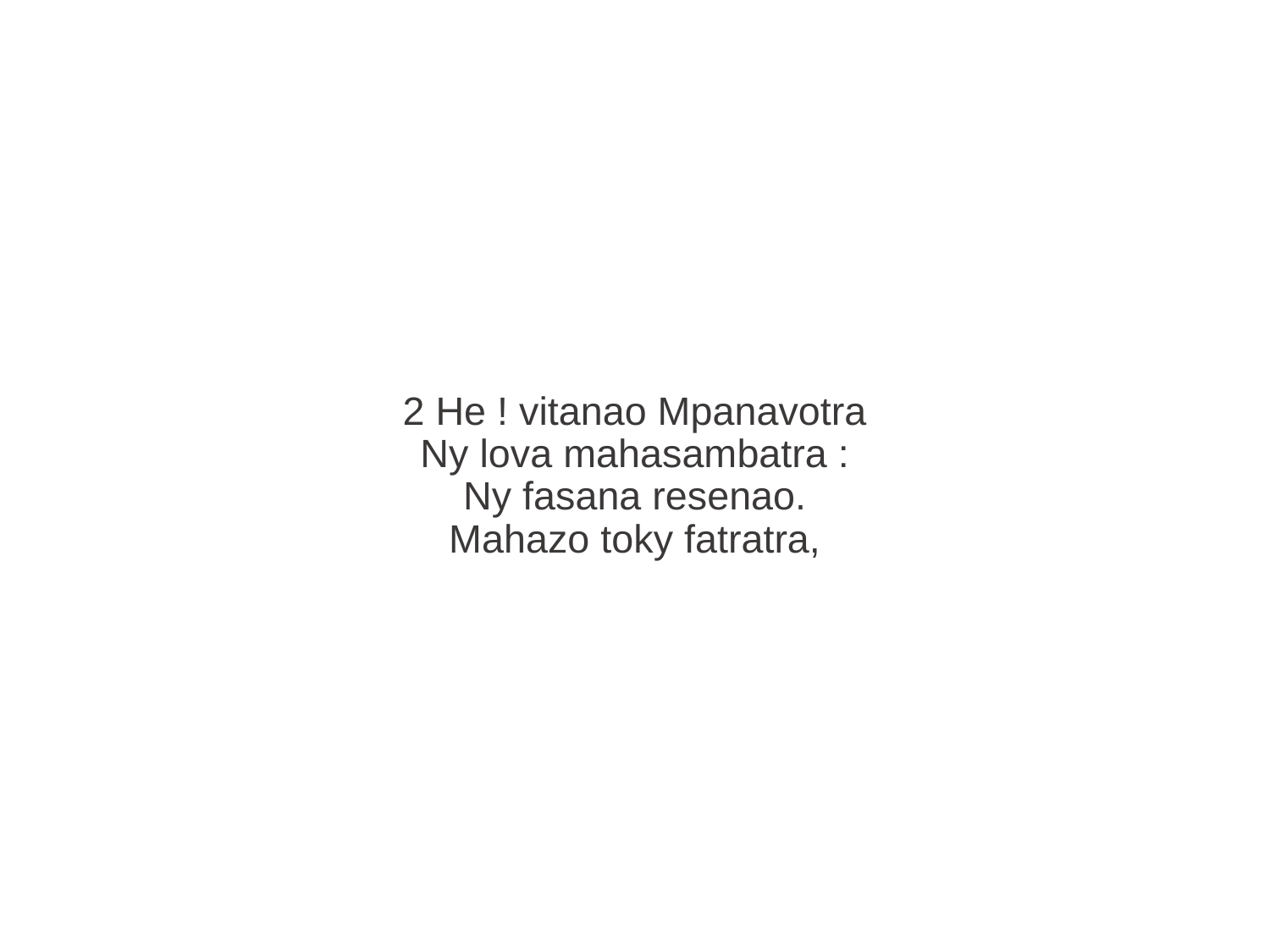

2 He ! vitanao Mpanavotra
Ny lova mahasambatra :
Ny fasana resenao.
Mahazo toky fatratra,